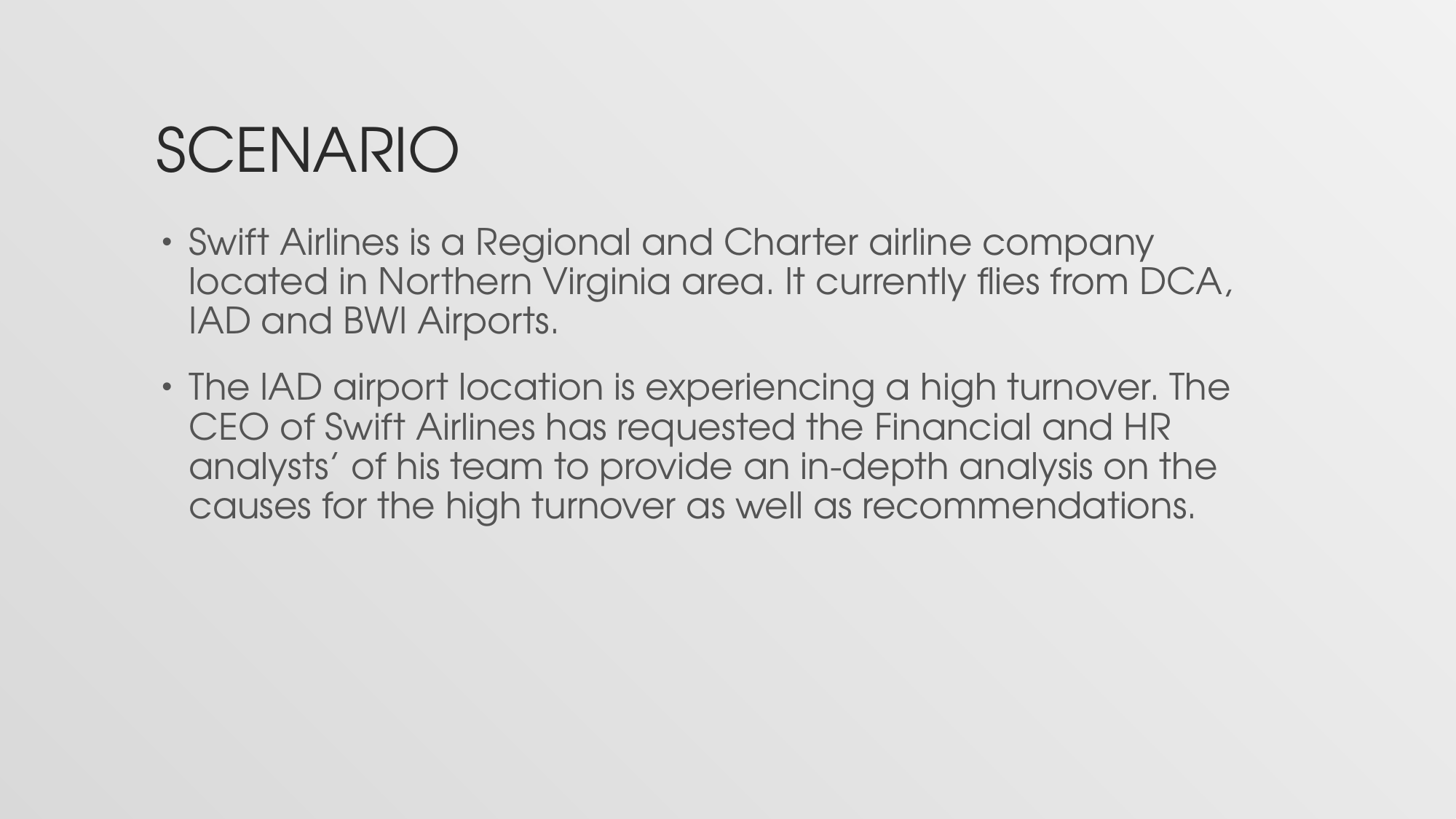

# Scenario
Swift Airlines is a Regional and Charter airline company located in Northern Virginia area. It currently flies from DCA, IAD and BWI Airports.
The IAD airport location is experiencing a high turnover. The CEO of Swift Airlines has requested the Financial and HR analysts’ of his team to provide an in-depth analysis on the causes for the high turnover as well as recommendations.